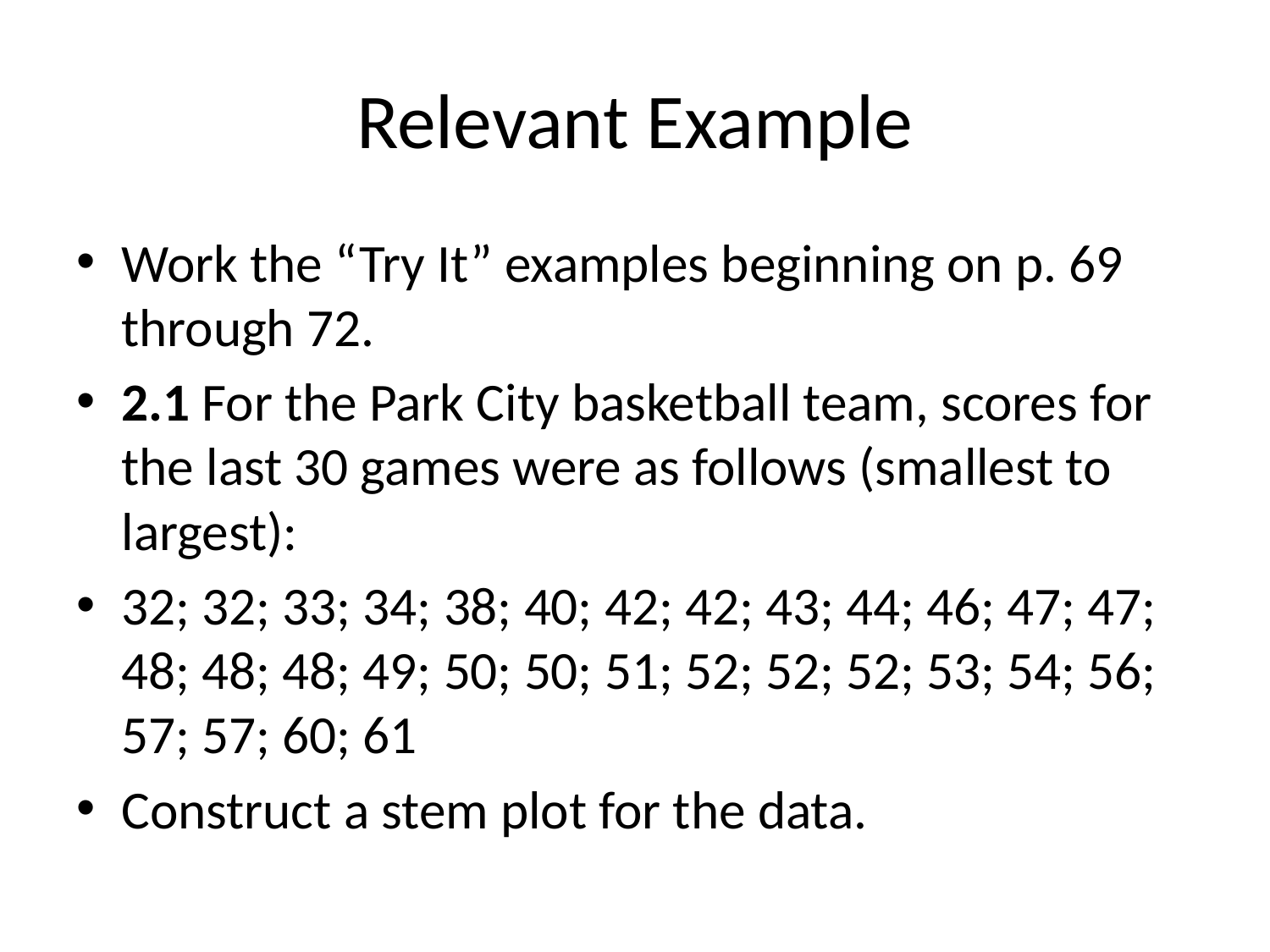

# Relevant Example
Work the “Try It” examples beginning on p. 69 through 72.
2.1 For the Park City basketball team, scores for the last 30 games were as follows (smallest to largest):
32; 32; 33; 34; 38; 40; 42; 42; 43; 44; 46; 47; 47; 48; 48; 48; 49; 50; 50; 51; 52; 52; 52; 53; 54; 56; 57; 57; 60; 61
Construct a stem plot for the data.